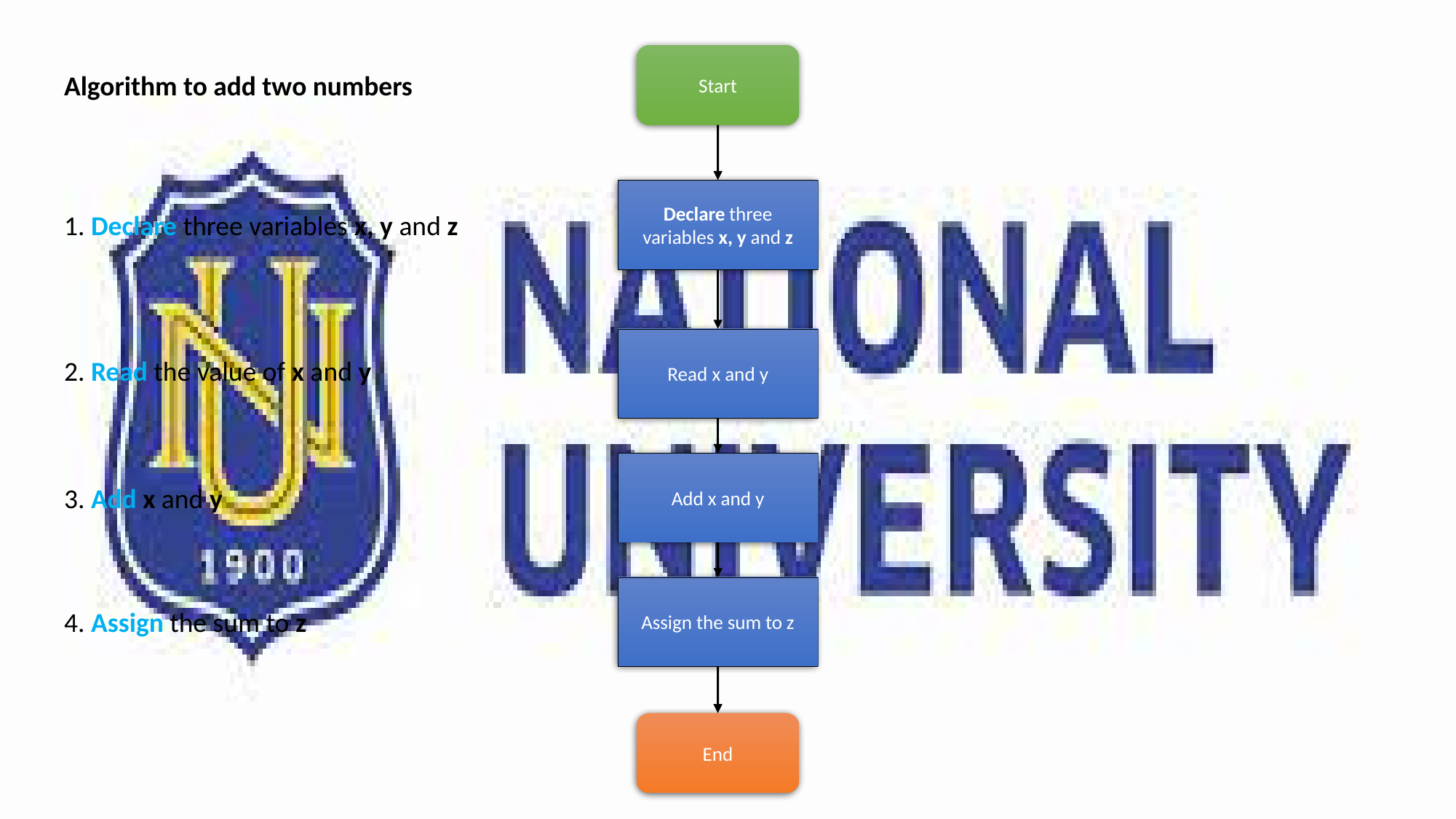

Start
Algorithm to add two numbers
Declare three variables x, y and z
1. Declare three variables x, y and z
Read x and y
2. Read the value of x and y
Add x and y
3. Add x and y
Assign the sum to z
4. Assign the sum to z
End